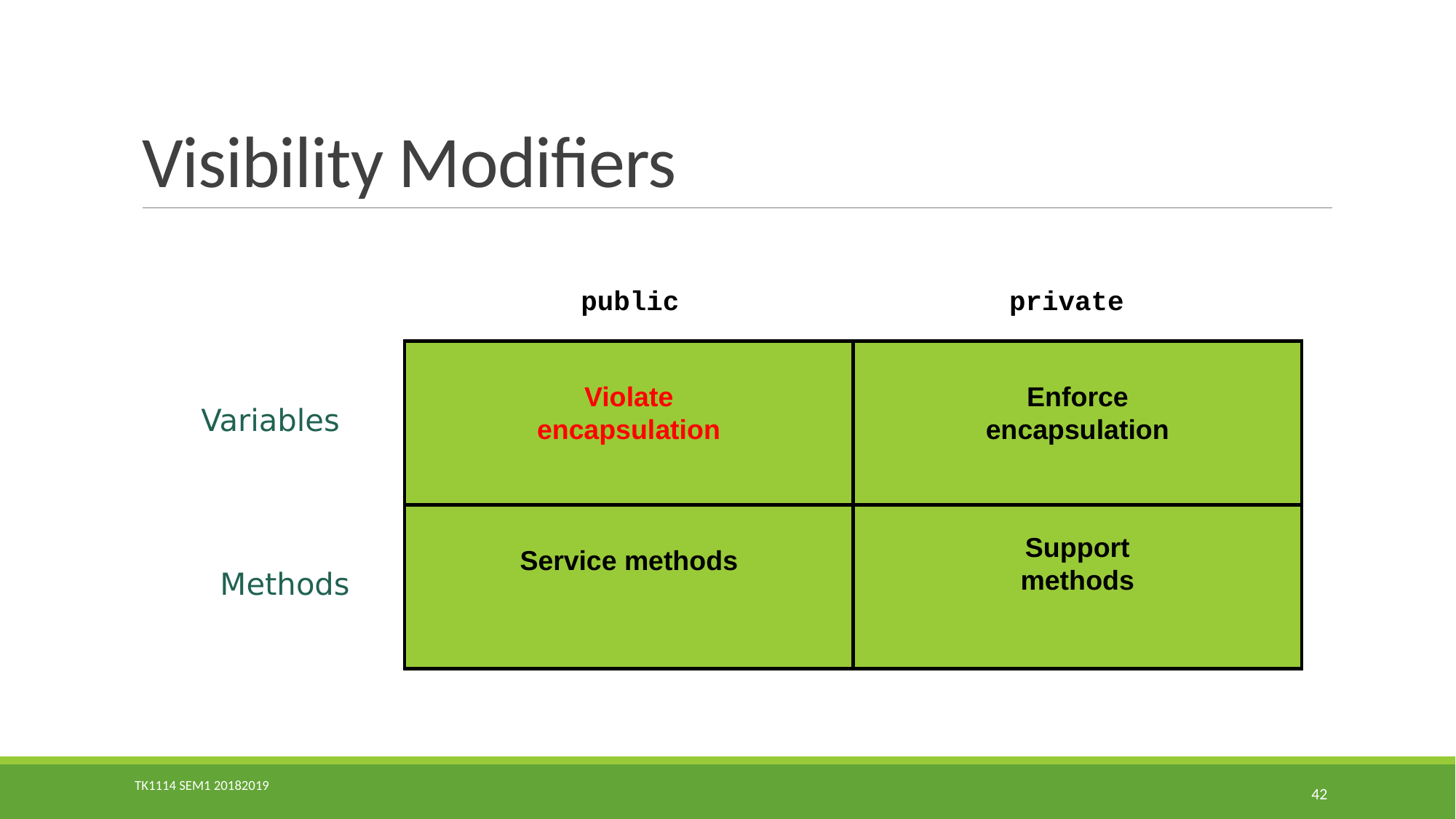

# Visibility Modifiers
public
private

Variables

Methods
Violate
encapsulation
Enforce
encapsulation
Support
methods
Service methods
TK1114 sem1 20182019
42